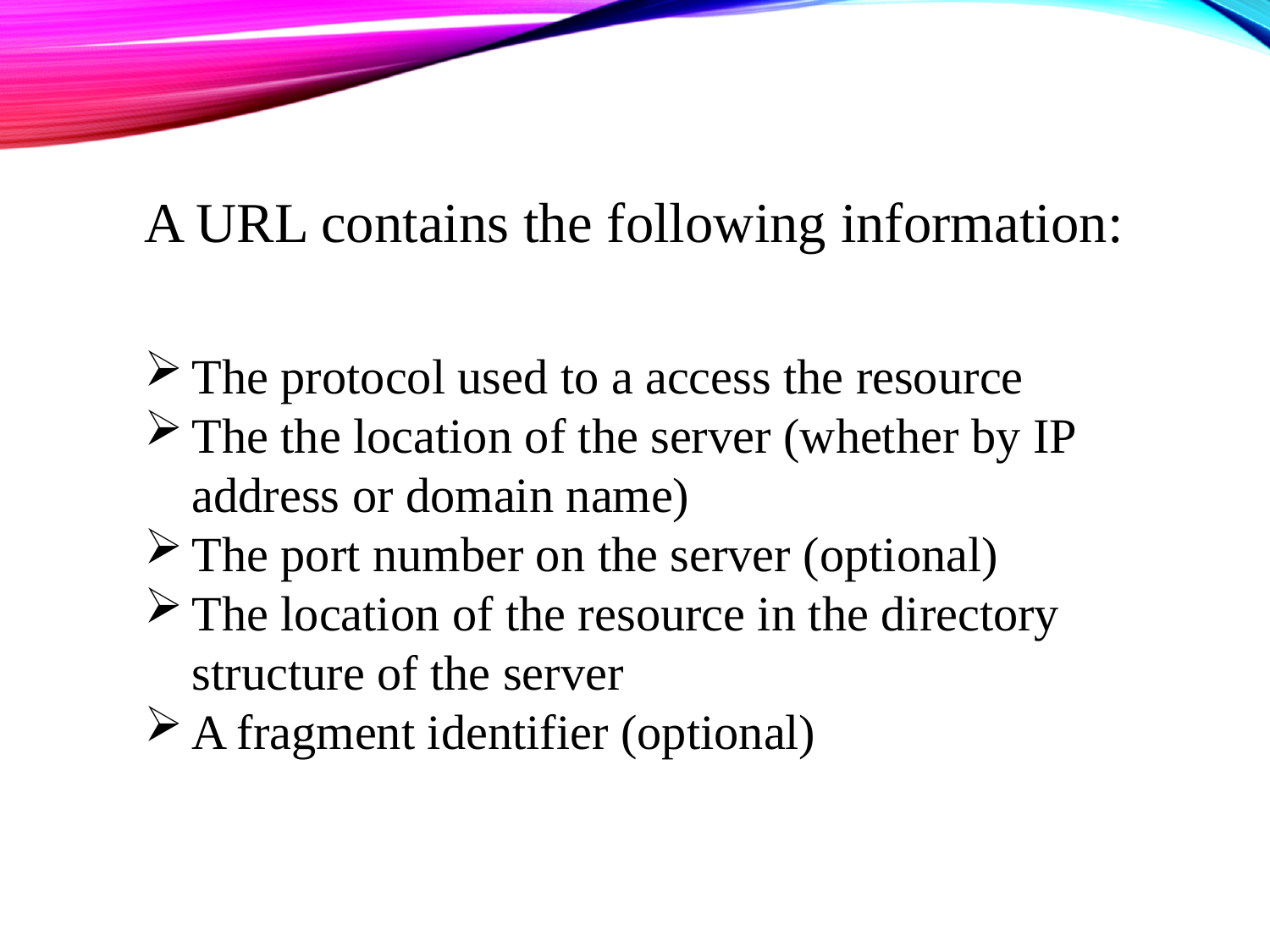

A URL contains the following information:
The protocol used to a access the resource
The the location of the server (whether by IP address or domain name)
The port number on the server (optional)
The location of the resource in the directory structure of the server
A fragment identifier (optional)